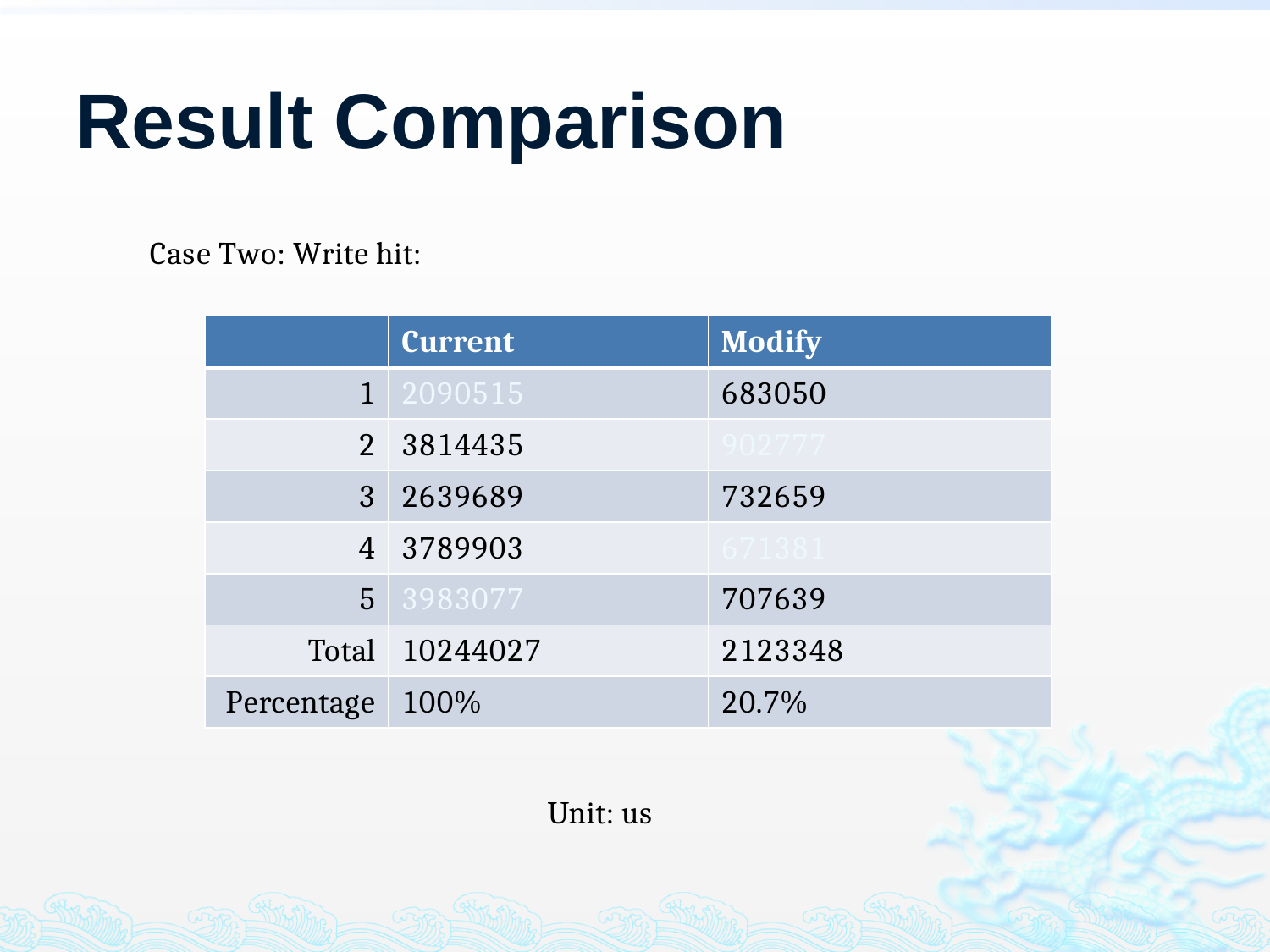

# Result Comparison
Case Two: Write hit:
|  | Current | Modify |
| --- | --- | --- |
| 1 | 2090515 | 683050 |
| 2 | 3814435 | 902777 |
| 3 | 2639689 | 732659 |
| 4 | 3789903 | 671381 |
| 5 | 3983077 | 707639 |
| Total | 10244027 | 2123348 |
| Percentage | 100% | 20.7% |
Unit: us